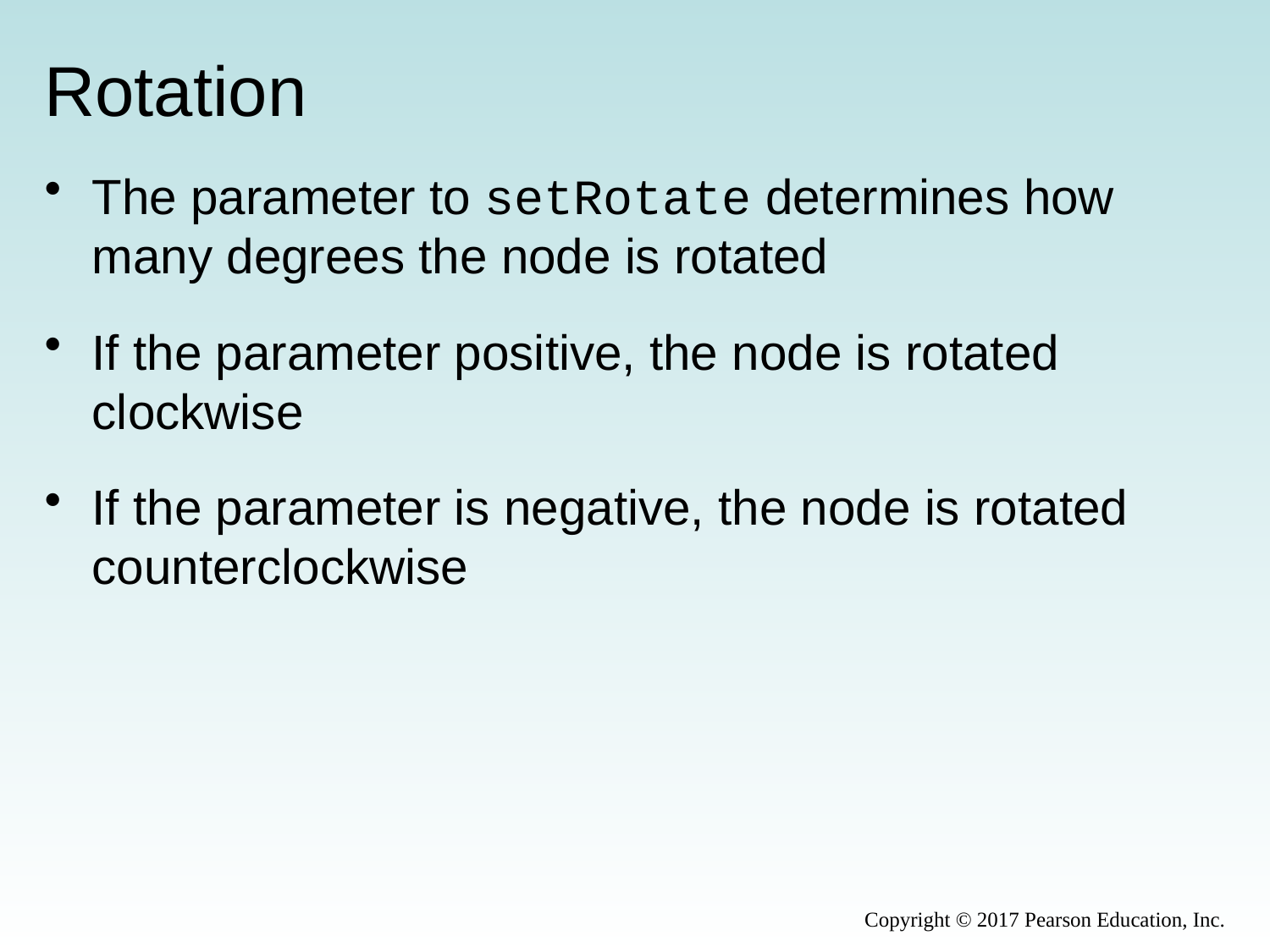

# Rotation
The parameter to setRotate determines how many degrees the node is rotated
If the parameter positive, the node is rotated clockwise
If the parameter is negative, the node is rotated counterclockwise
Copyright © 2017 Pearson Education, Inc.